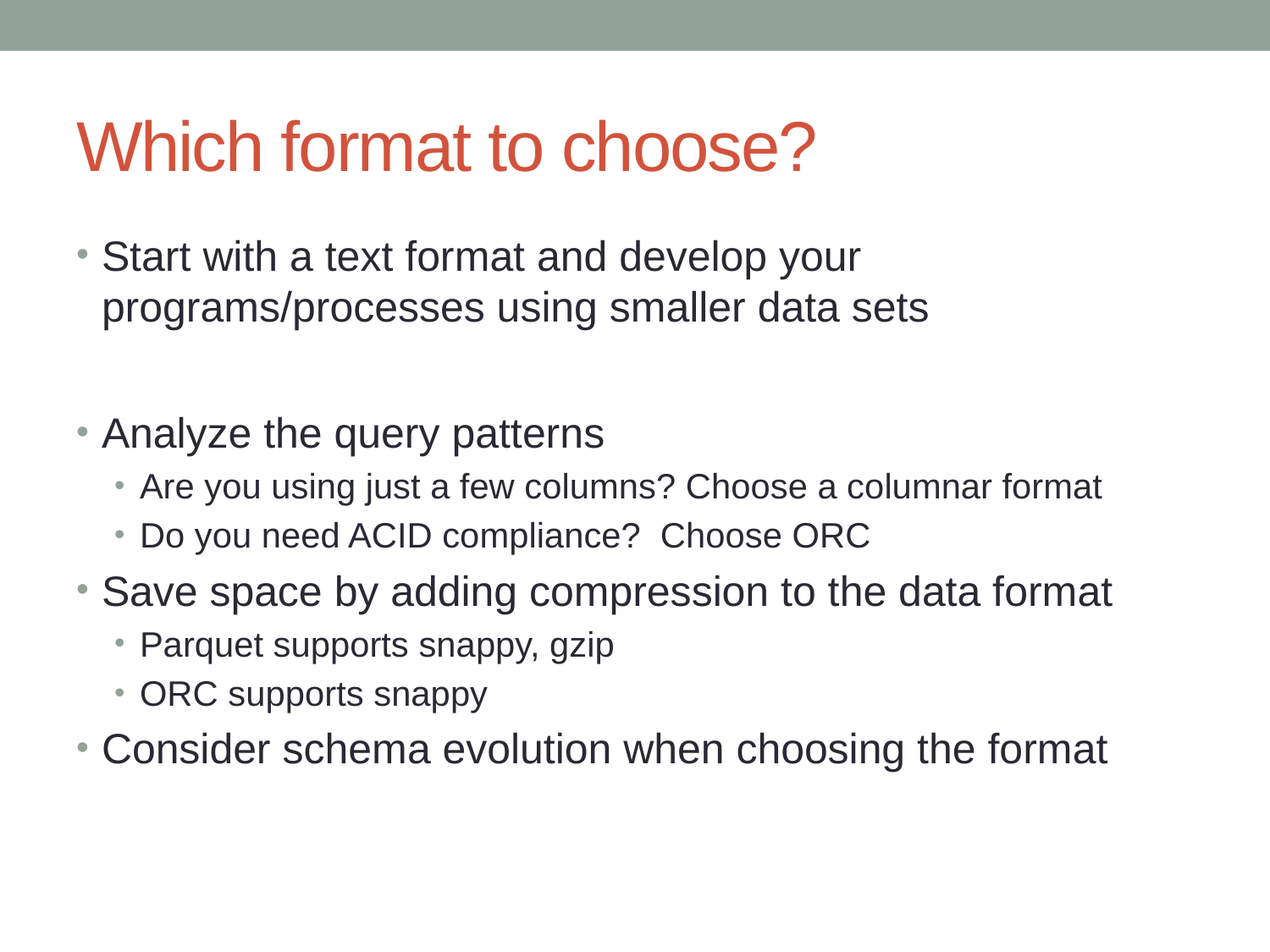

# Which format to choose?
Start with a text format and develop your programs/processes using smaller data sets

Analyze the query patterns
Are you using just a few columns? Choose a columnar format
Do you need ACID compliance?  Choose ORC
Save space by adding compression to the data format
Parquet supports snappy, gzip
ORC supports snappy
Consider schema evolution when choosing the format